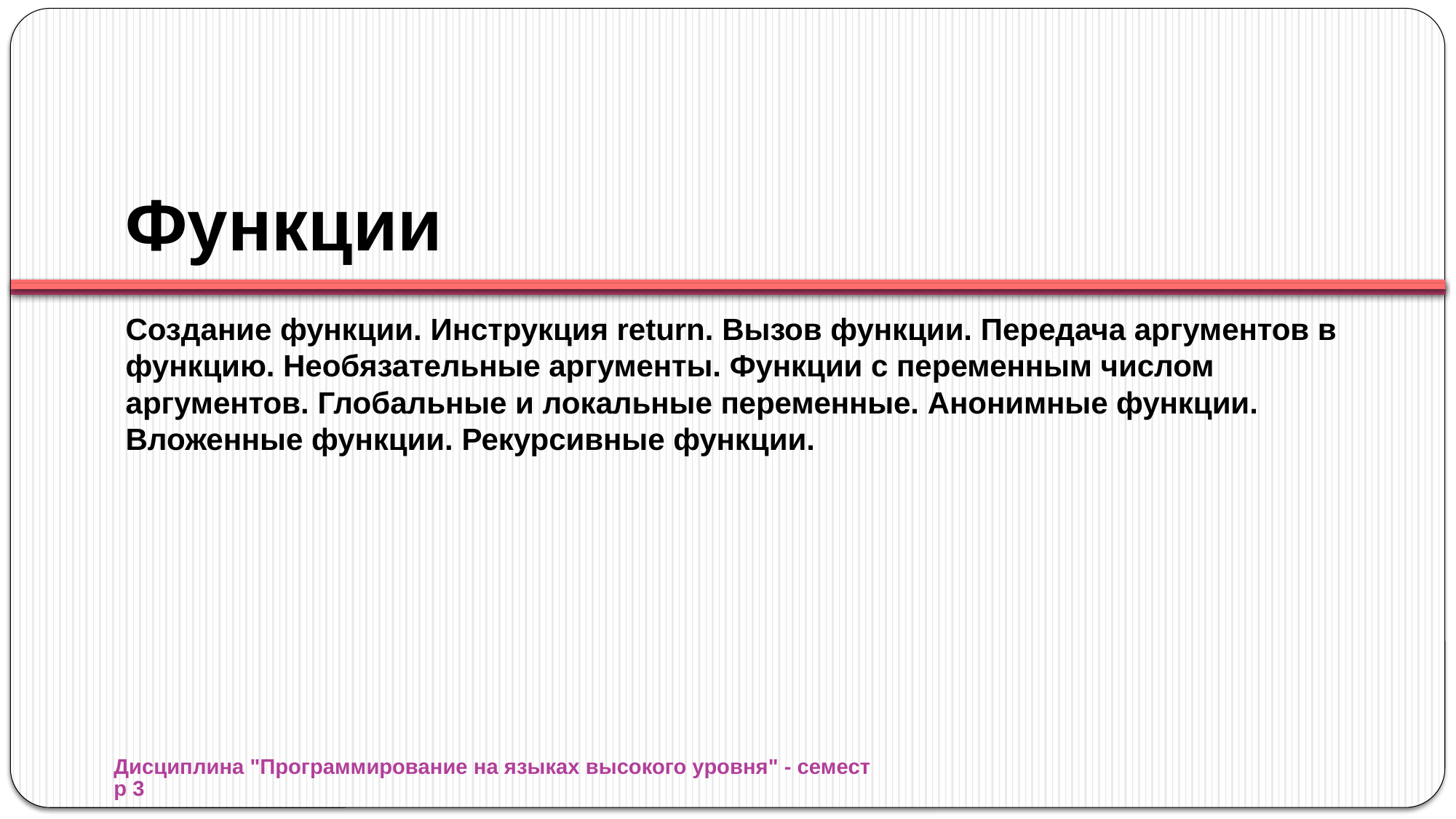

# Функции
Создание функции. Инструкция return. Вызов функции. Передача аргументов в функцию. Необязательные аргументы. Функции с переменным числом аргументов. Глобальные и локальные переменные. Анонимные функции. Вложенные функции. Рекурсивные функции.

Дисциплина "Программирование на языках высокого уровня" - семестр 3